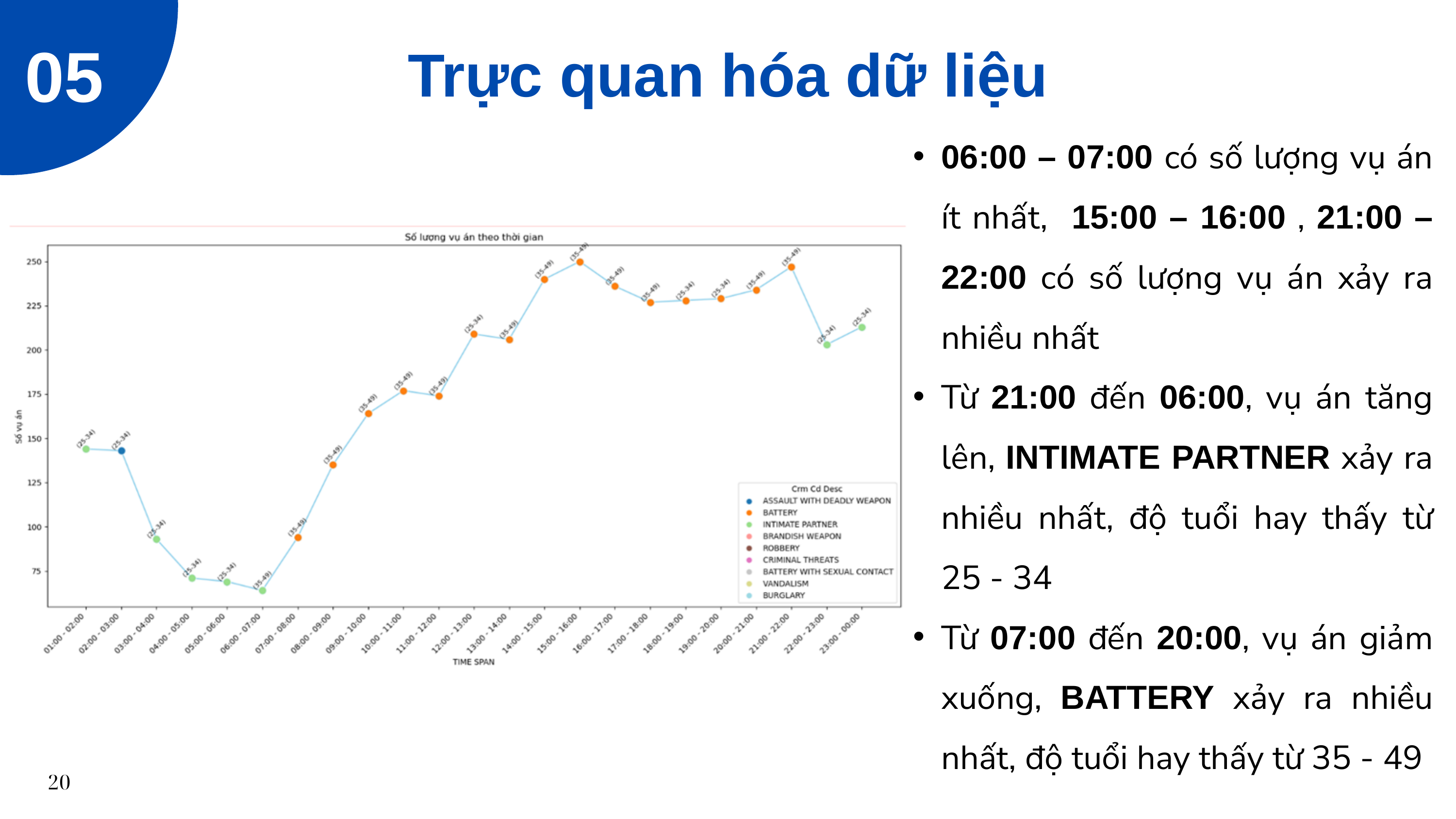

05
Trực quan hóa dữ liệu
06:00 – 07:00 có số lượng vụ án ít nhất,  15:00 – 16:00 , 21:00 – 22:00 có số lượng vụ án xảy ra nhiều nhất
Từ 21:00 đến 06:00, vụ án tăng lên, INTIMATE PARTNER xảy ra nhiều nhất, độ tuổi hay thấy từ 25 - 34
Từ 07:00 đến 20:00, vụ án giảm xuống, BATTERY xảy ra nhiều nhất, độ tuổi hay thấy từ 35 - 49

20